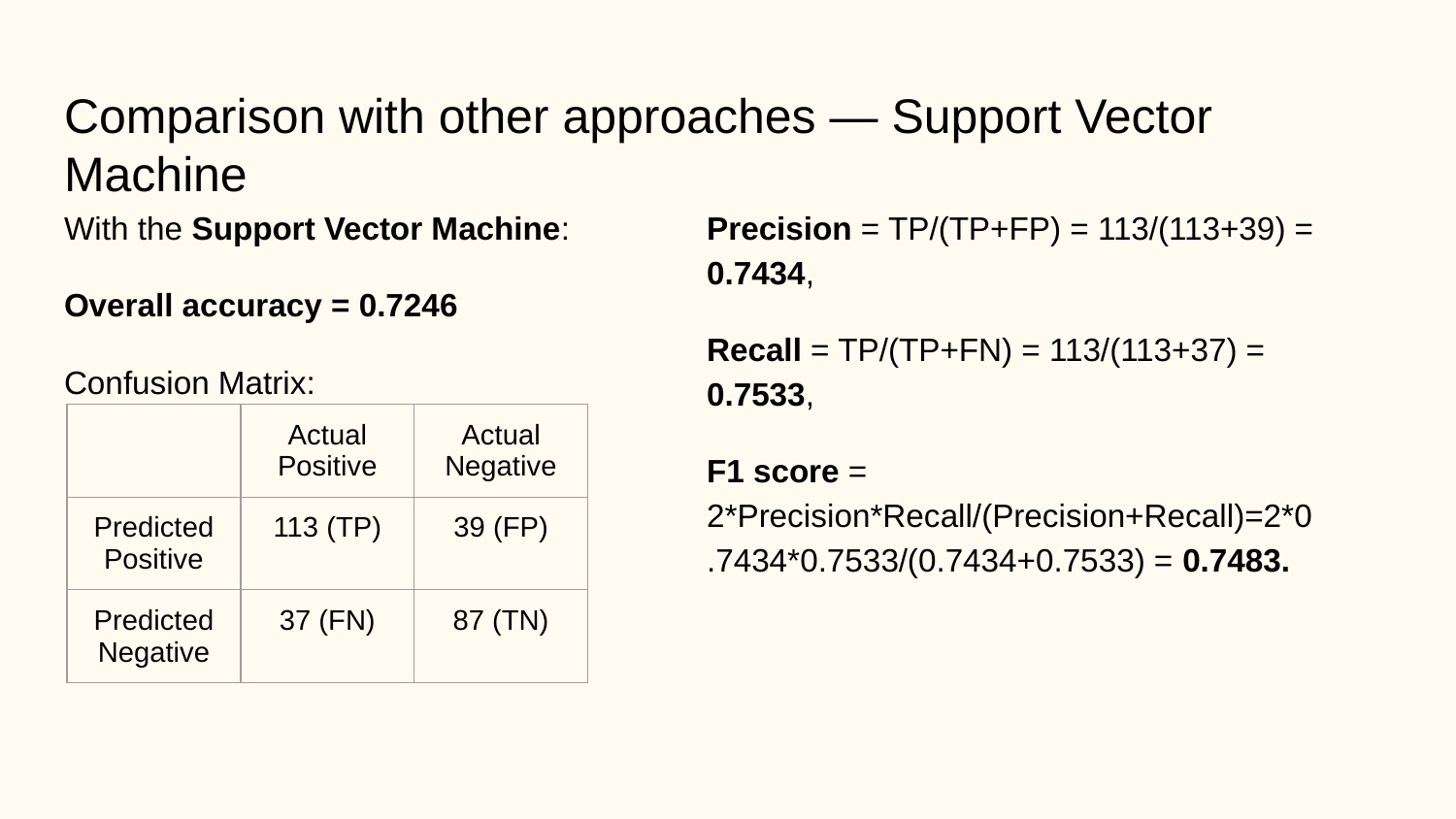

# Comparison with other approaches — Support Vector Machine
With the Support Vector Machine:
Overall accuracy = 0.7246
Confusion Matrix:

Precision = TP/(TP+FP) = 113/(113+39) = 0.7434,
Recall = TP/(TP+FN) = 113/(113+37) = 0.7533,
F1 score = 2*Precision*Recall/(Precision+Recall)=2*0.7434*0.7533/(0.7434+0.7533) = 0.7483.

|  | Actual Positive | Actual Negative |
| --- | --- | --- |
| Predicted Positive | 113 (TP) | 39 (FP) |
| Predicted Negative | 37 (FN) | 87 (TN) |